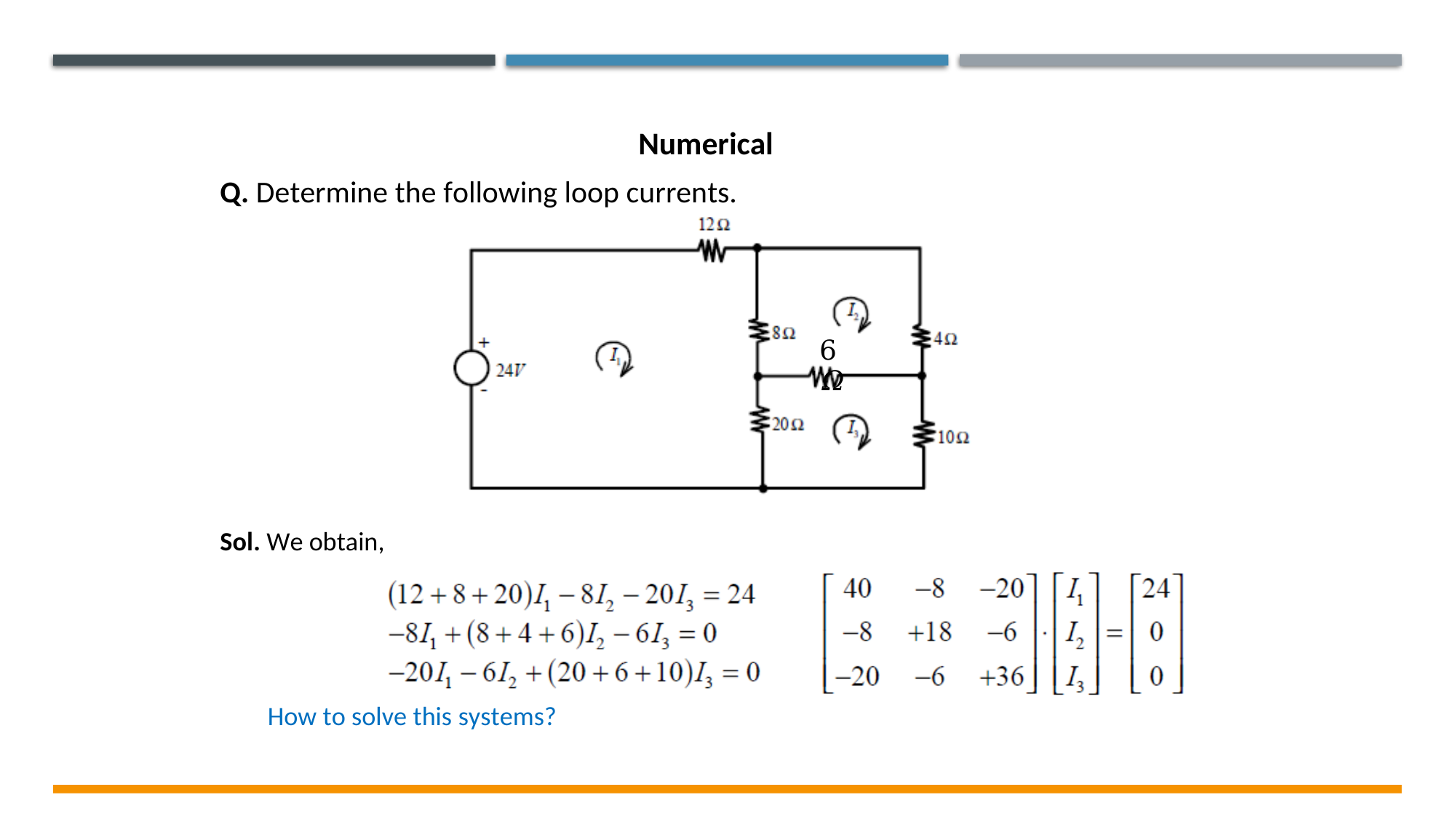

Numerical
Q. Determine the following loop currents.

6𝛺
Sol. We obtain,

How to solve this systems?
Electrical & Electronics System EE1002
15